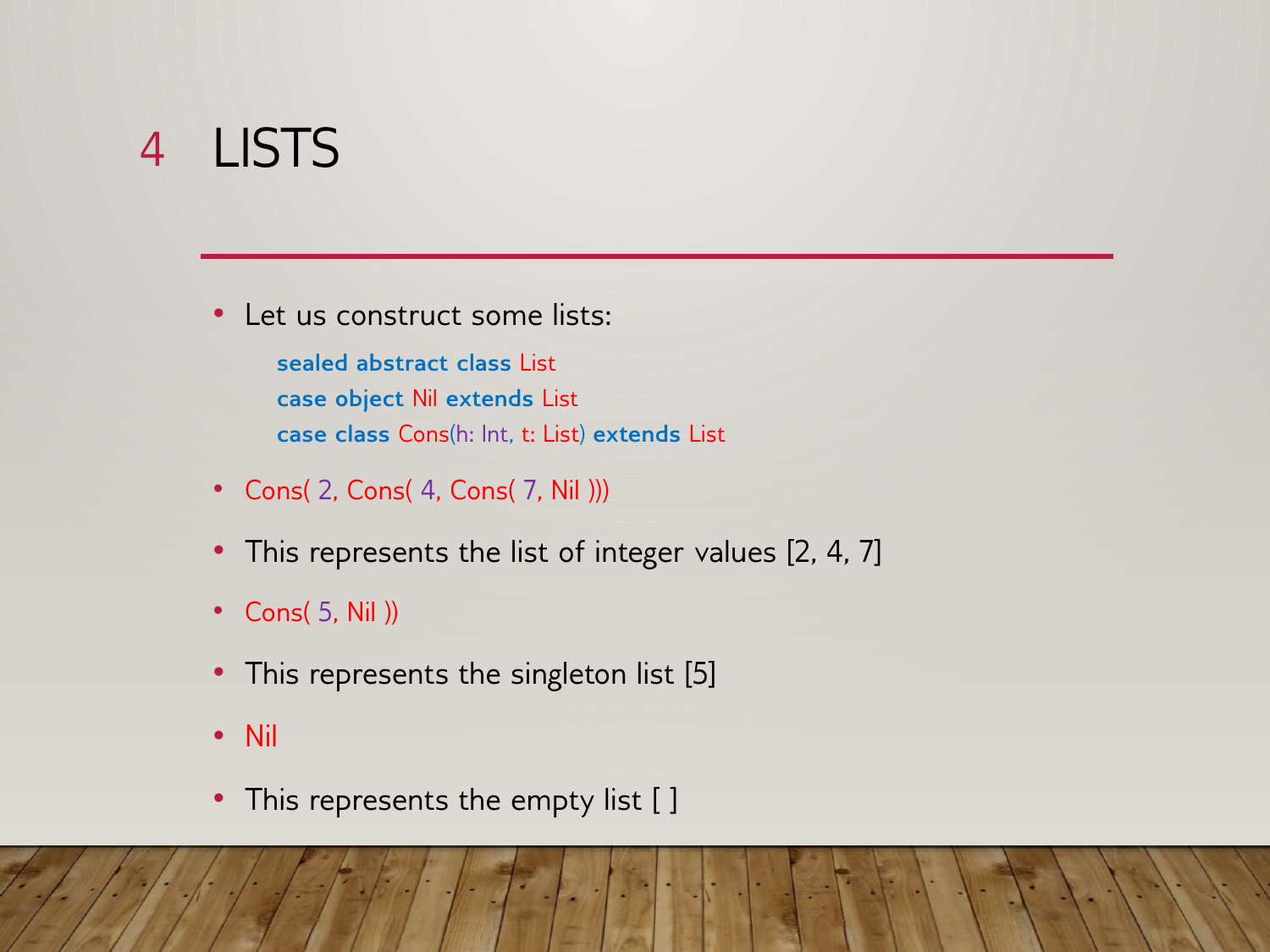

4
# lists
Let us construct some lists:
sealed abstract class List
case object Nil extends List
case class Cons(h: Int, t: List) extends List
Cons( 2, Cons( 4, Cons( 7, Nil )))
This represents the list of integer values [2, 4, 7]
Cons( 5, Nil ))
This represents the singleton list [5]
Nil
This represents the empty list [ ]